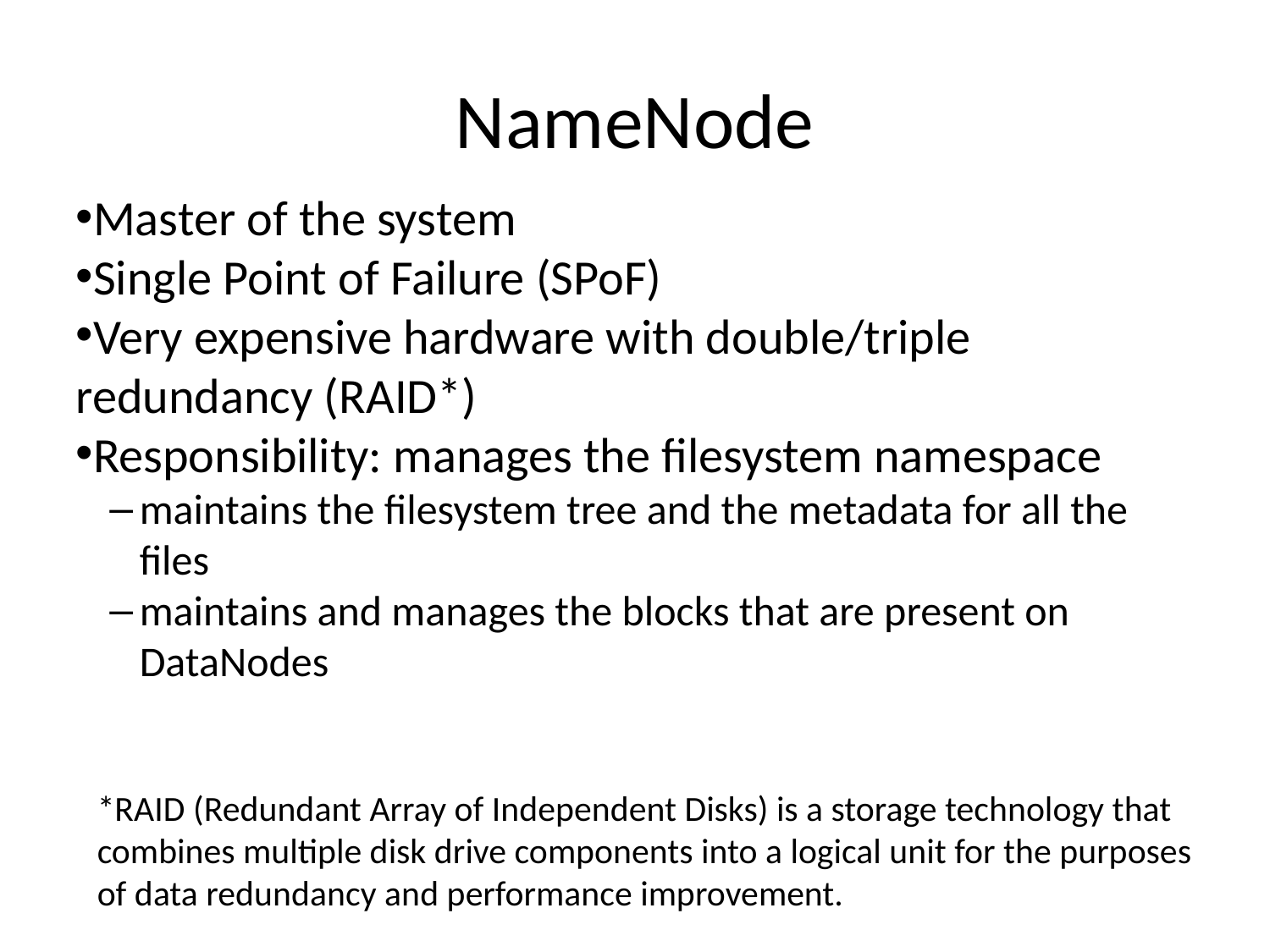

NameNode
Master of the system
Single Point of Failure (SPoF)
Very expensive hardware with double/triple redundancy (RAID*)
Responsibility: manages the filesystem namespace
maintains the filesystem tree and the metadata for all the files
maintains and manages the blocks that are present on DataNodes

*RAID (Redundant Array of Independent Disks) is a storage technology that combines multiple disk drive components into a logical unit for the purposes of data redundancy and performance improvement.